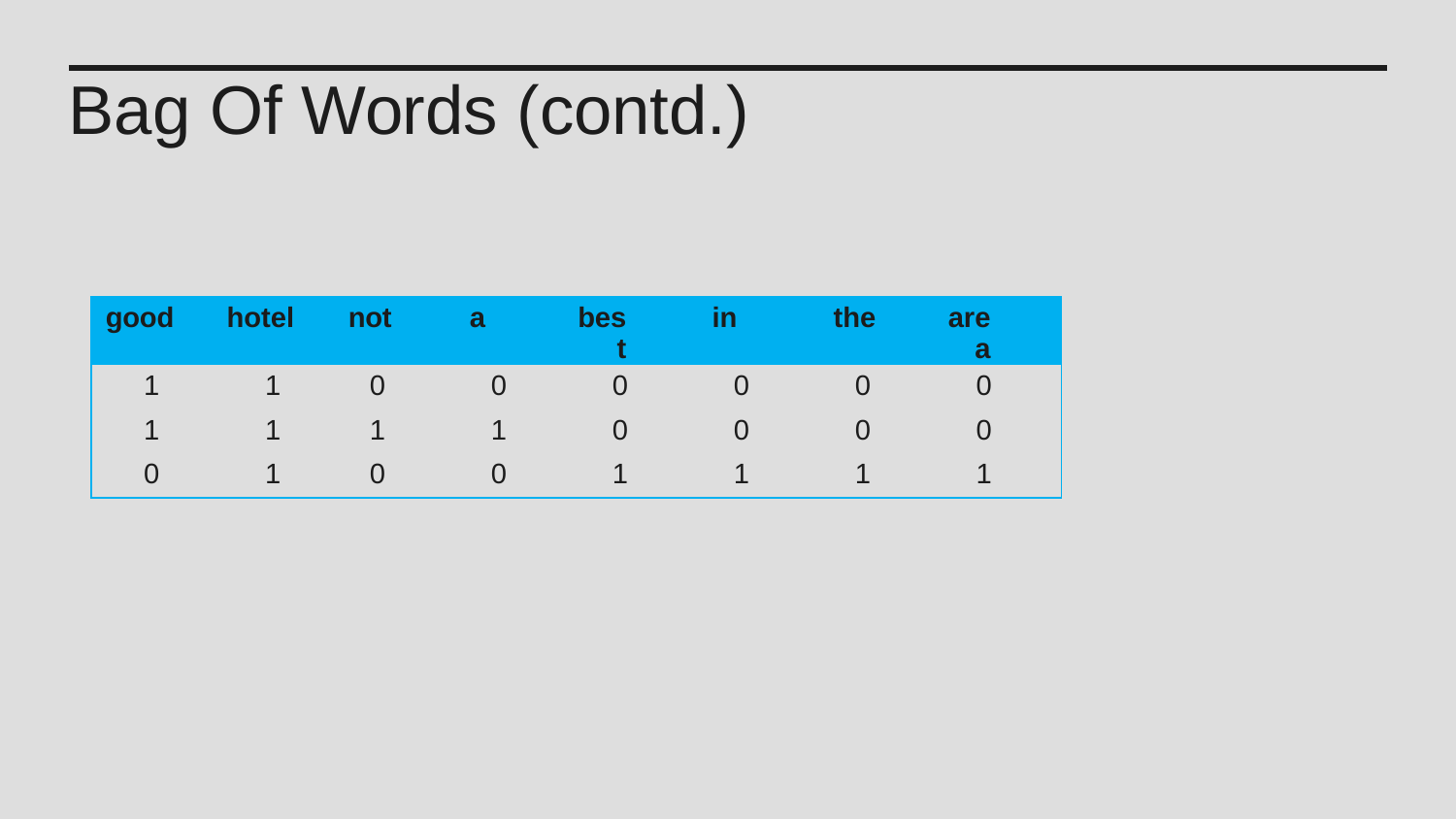

Bag Of Words (contd.)

| good | hotel | not | a | best | in | the | area |
| --- | --- | --- | --- | --- | --- | --- | --- |
| 1 | 1 | 0 | 0 | 0 | 0 | 0 | 0 |
| 1 | 1 | 1 | 1 | 0 | 0 | 0 | 0 |
| 0 | 1 | 0 | 0 | 1 | 1 | 1 | 1 |